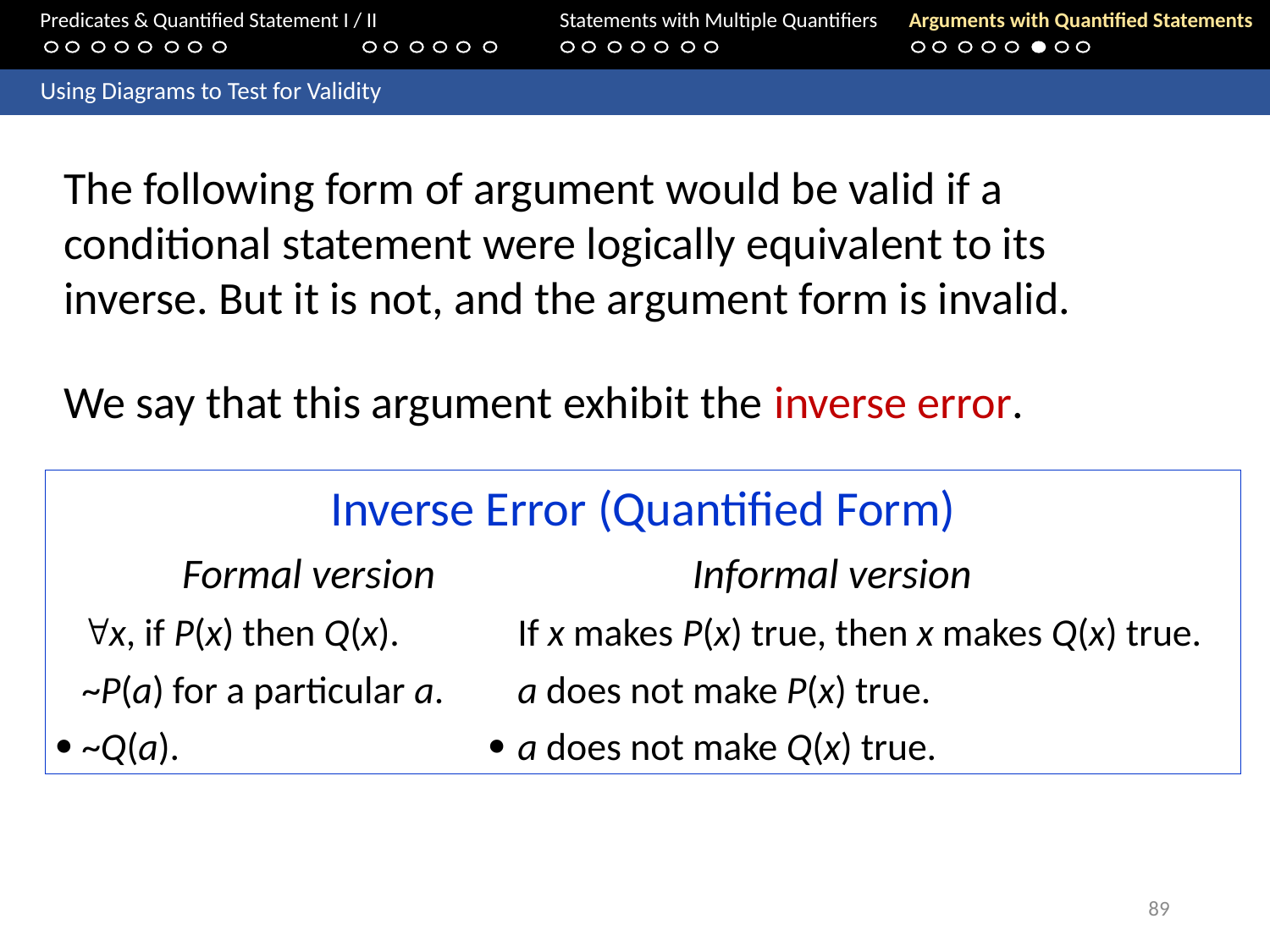

Predicates & Quantified Statement I / II	Statements with Multiple Quantifiers	Arguments with Quantified Statements

	Using Diagrams to Test for Validity
The following form of argument would be valid if a conditional statement were logically equivalent to its inverse. But it is not, and the argument form is invalid.
We say that this argument exhibit the inverse error.
Inverse Error (Quantified Form)
	Formal version	Informal version
	∀x, if P(x) then Q(x).	If x makes P(x) true, then x makes Q(x) true.
	~P(a) for a particular a.	a does not make P(x) true.
•	~Q(a).		 •	a does not make Q(x) true.
89